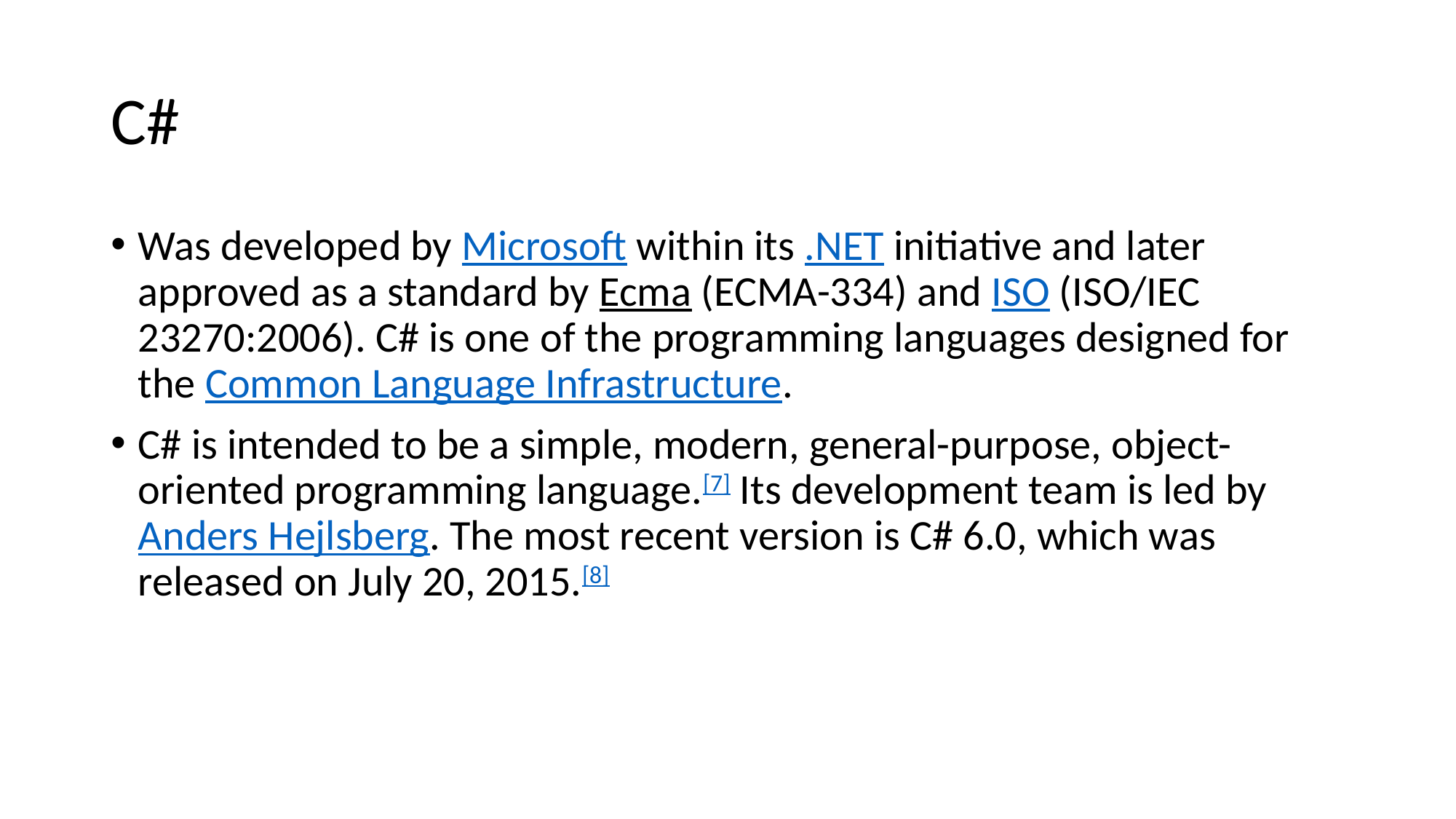

# C#
Was developed by Microsoft within its .NET initiative and later approved as a standard by Ecma (ECMA-334) and ISO (ISO/IEC 23270:2006). C# is one of the programming languages designed for the Common Language Infrastructure.
C# is intended to be a simple, modern, general-purpose, object-oriented programming language.[7] Its development team is led by Anders Hejlsberg. The most recent version is C# 6.0, which was released on July 20, 2015.[8]